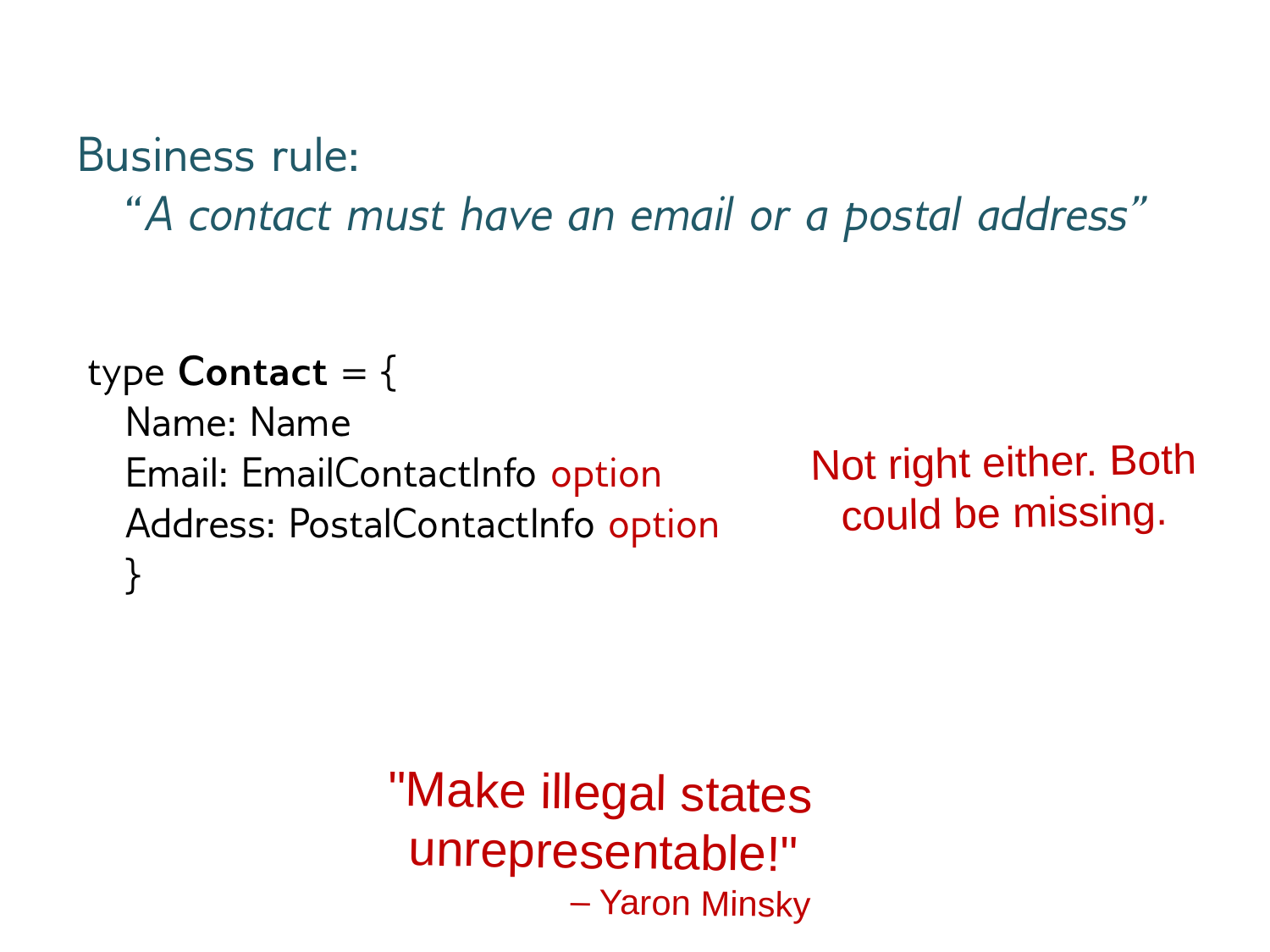

Business rule:
“A contact must have an email or a postal address”
type Contact = {
   Name: Name
   Email: EmailContactInfo option
   Address: PostalContactInfo option
   }
Not right either. Both could be missing.
"Make illegal states unrepresentable!"
– Yaron Minsky